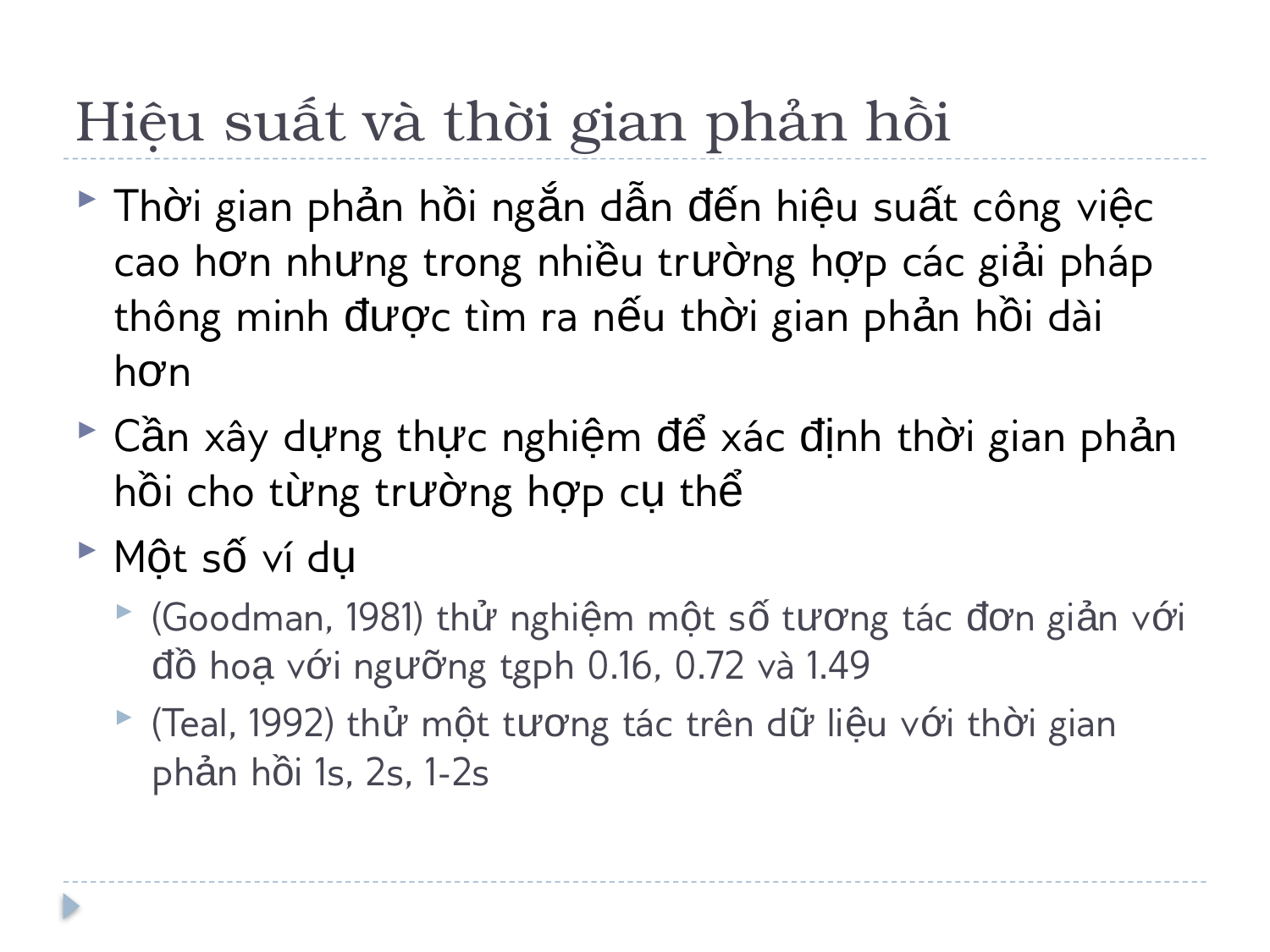

# Hiệu suất và thời gian phản hồi
Thời gian phản hồi ngắn dẫn đến hiệu suất công việc cao hơn nhưng trong nhiều trường hợp các giải pháp thông minh được tìm ra nếu thời gian phản hồi dài hơn
Cần xây dựng thực nghiệm để xác định thời gian phản hồi cho từng trường hợp cụ thể
Một số ví dụ
(Goodman, 1981) thử nghiệm một số tương tác đơn giản với đồ hoạ với ngưỡng tgph 0.16, 0.72 và 1.49
(Teal, 1992) thử một tương tác trên dữ liệu với thời gian phản hồi 1s, 2s, 1-2s